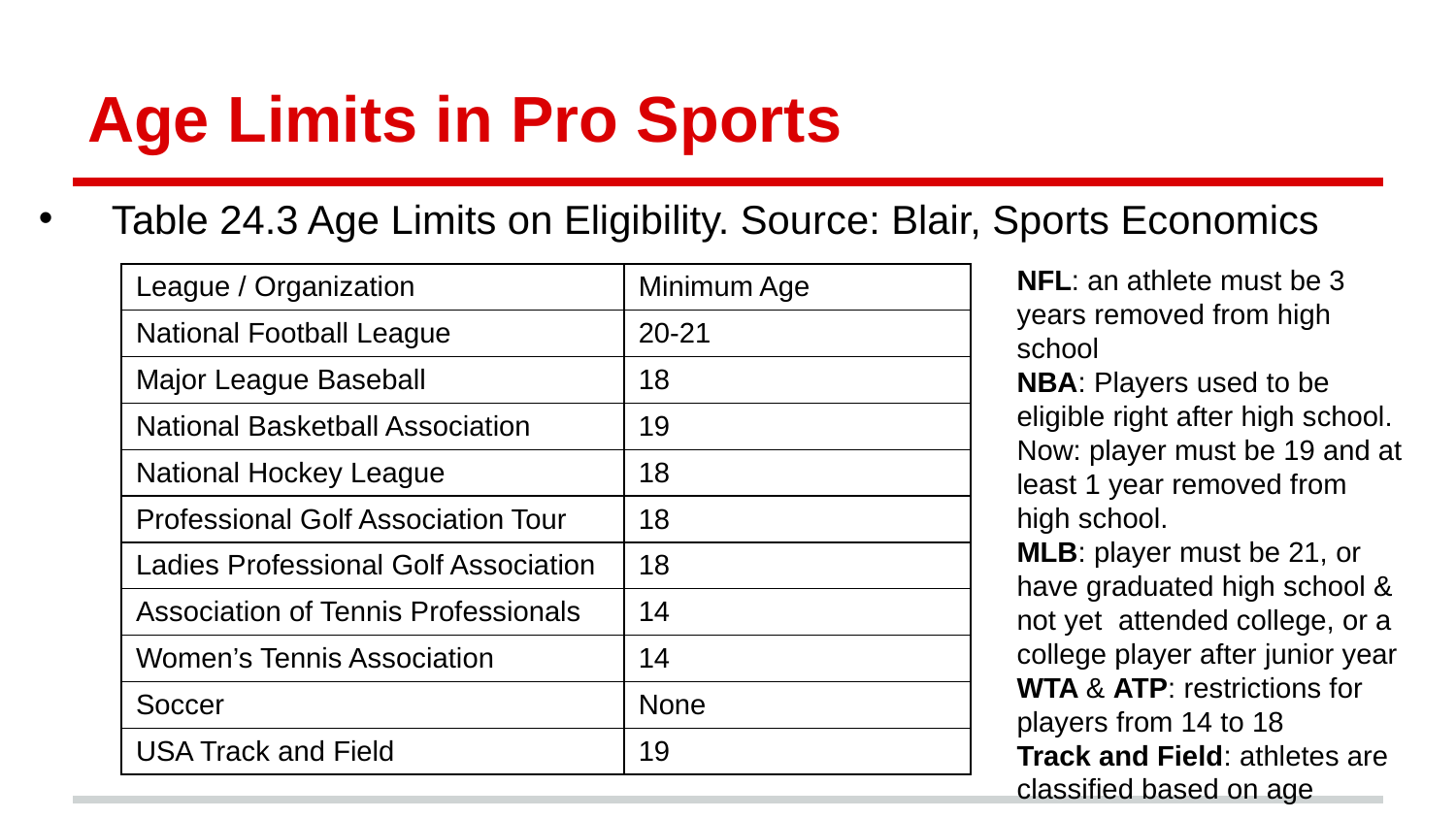

# Age Limits in Pro Sports
Table 24.3 Age Limits on Eligibility. Source: Blair, Sports Economics

NFL: an athlete must be 3 years removed from high school
NBA: Players used to be eligible right after high school. Now: player must be 19 and at least 1 year removed from high school.
MLB: player must be 21, or have graduated high school & not yet  attended college, or a college player after junior year
WTA & ATP: restrictions for players from 14 to 18
Track and Field: athletes are classified based on age
| League / Organization | Minimum Age |
| --- | --- |
| National Football League | 20-21 |
| Major League Baseball | 18 |
| National Basketball Association | 19 |
| National Hockey League | 18 |
| Professional Golf Association Tour | 18 |
| Ladies Professional Golf Association | 18 |
| Association of Tennis Professionals | 14 |
| Women’s Tennis Association | 14 |
| Soccer | None |
| USA Track and Field | 19 |